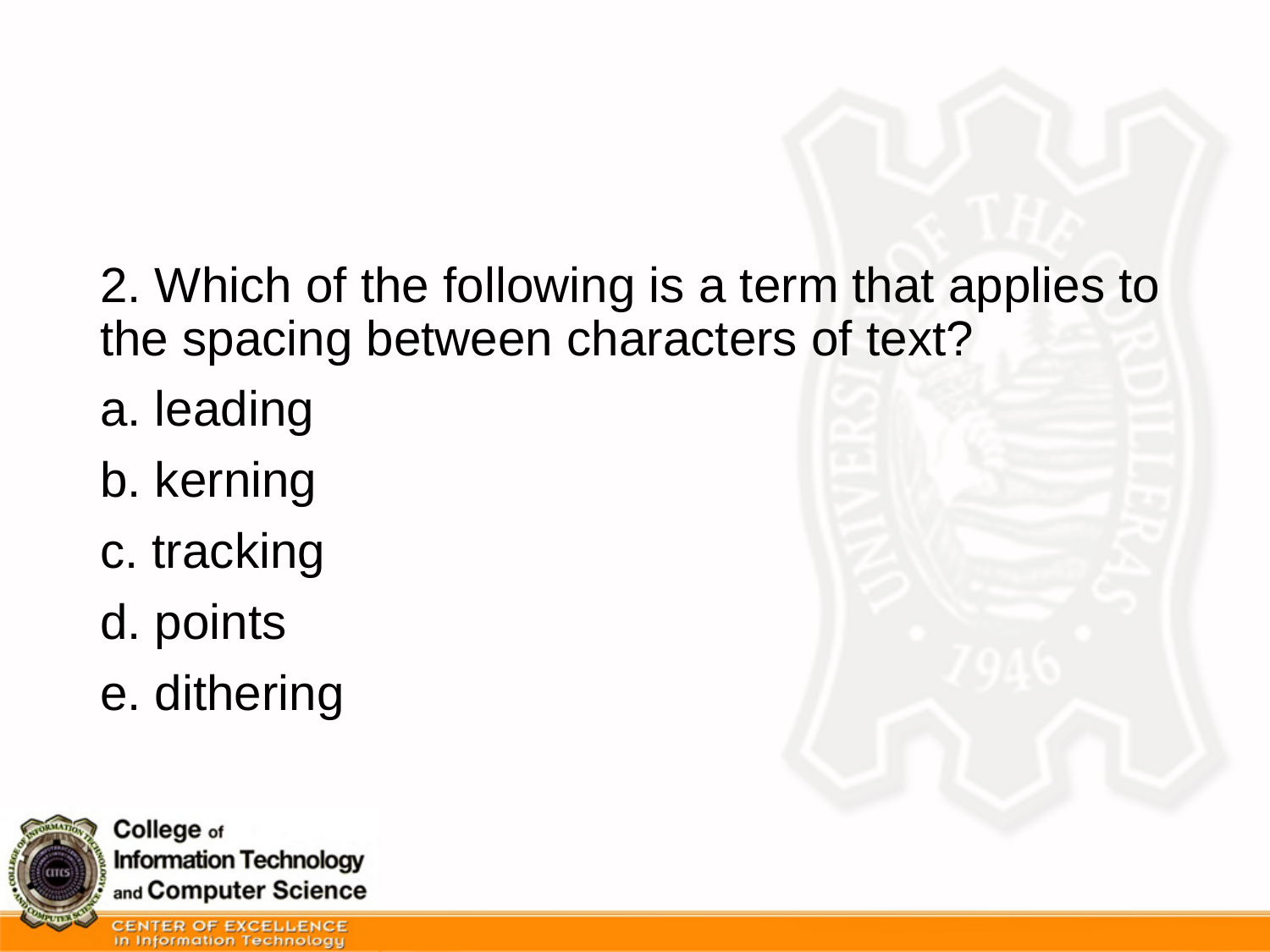

#
2. Which of the following is a term that applies to the spacing between characters of text?
a. leading
b. kerning
c. tracking
d. points
e. dithering